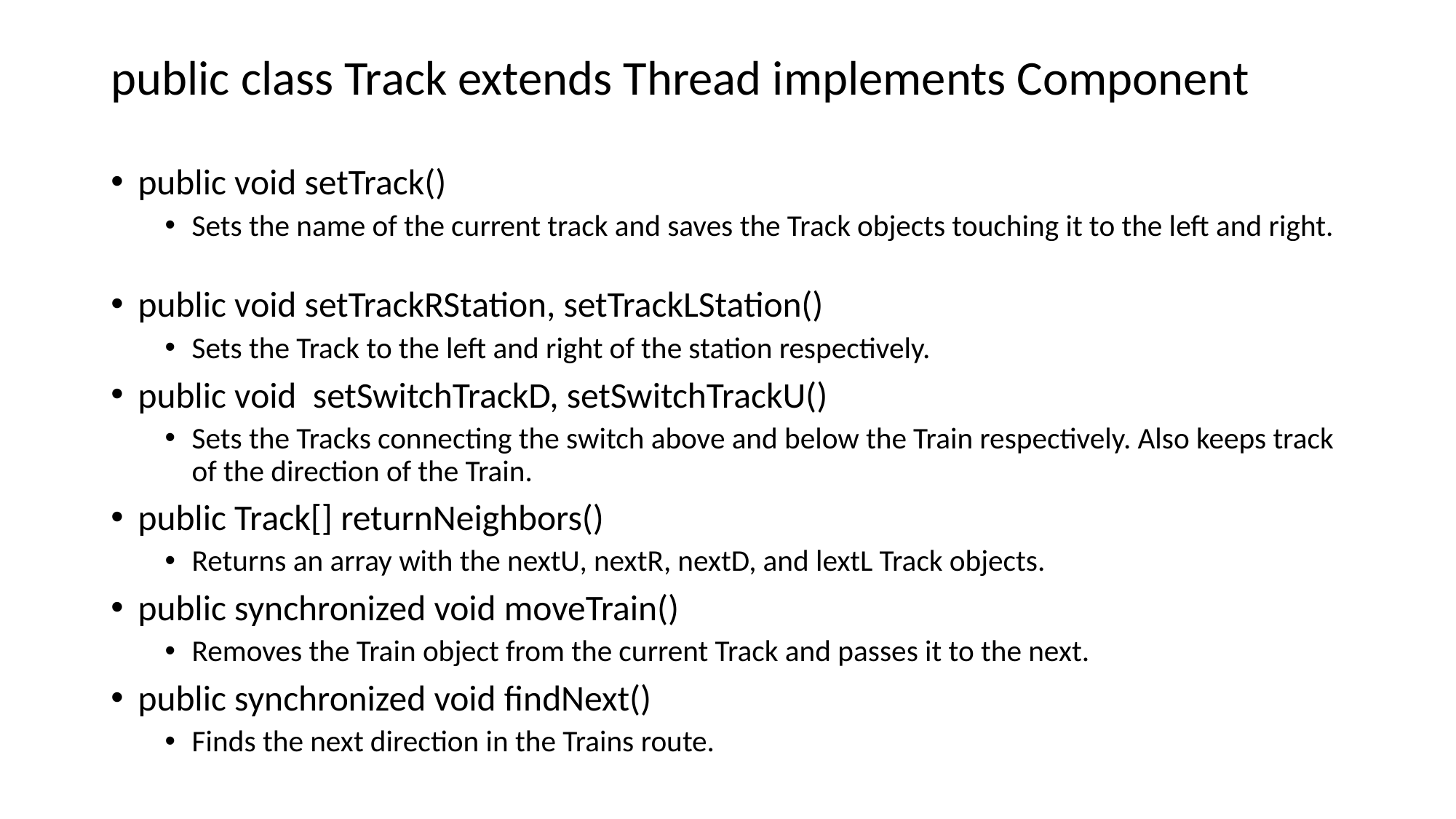

# public class Track extends Thread implements Component
public void setTrack()
Sets the name of the current track and saves the Track objects touching it to the left and right.

public void setTrackRStation, setTrackLStation()
Sets the Track to the left and right of the station respectively.

public void  setSwitchTrackD, setSwitchTrackU()
Sets the Tracks connecting the switch above and below the Train respectively. Also keeps track of the direction of the Train.

public Track[] returnNeighbors()
Returns an array with the nextU, nextR, nextD, and lextL Track objects.

public synchronized void moveTrain()
Removes the Train object from the current Track and passes it to the next.

public synchronized void findNext()
Finds the next direction in the Trains route.